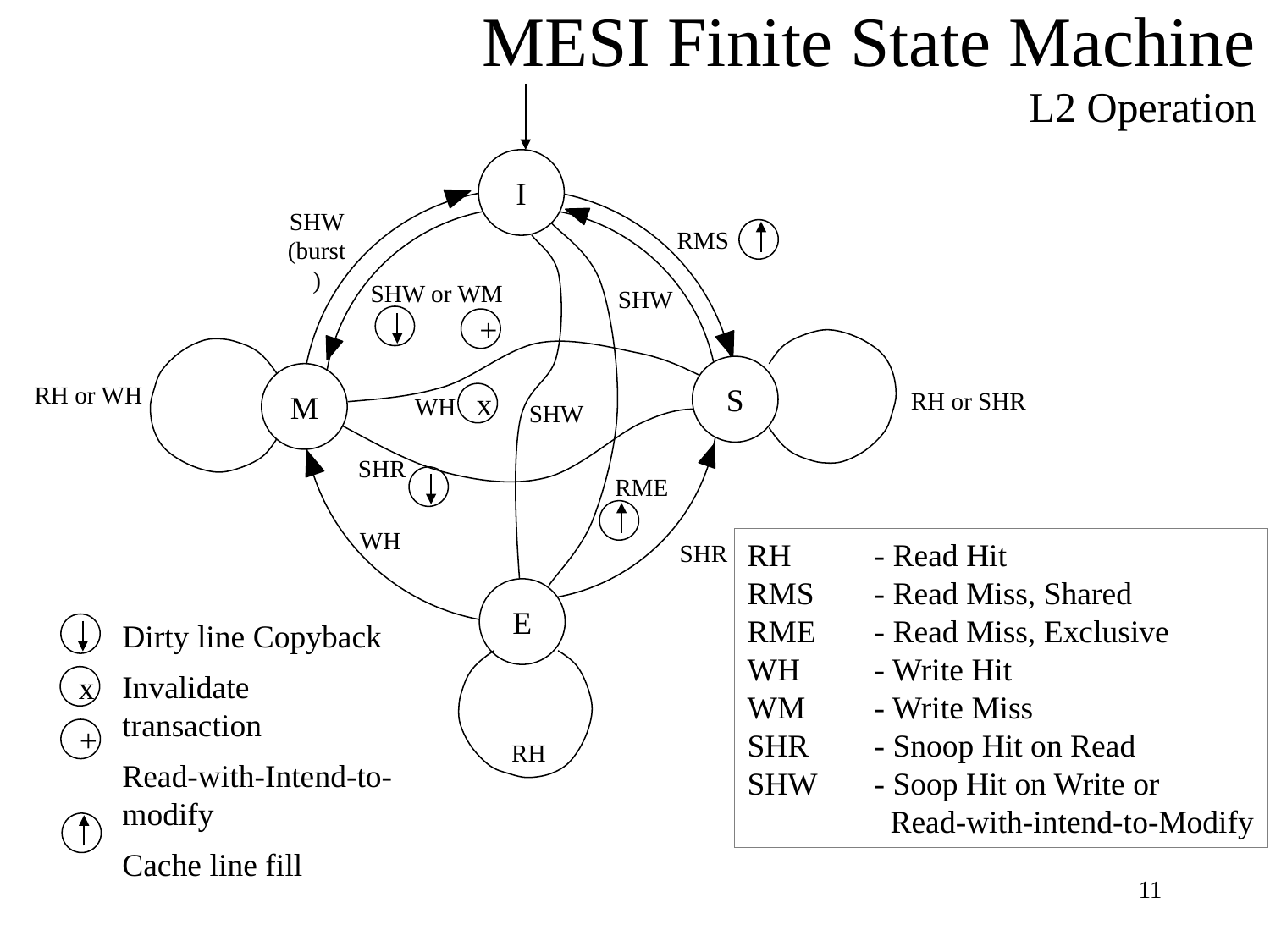

MESI Finite State Machine
L2 Operation
I

SHW
(burst)

RMS

SHW or WM
SHW

+

S
M
RH or WH
RH or SHR
x
WH
SHW

SHR
RME

WH
SHR
E

RH
RH 	- Read Hit
RMS 	- Read Miss, Shared
RME 	- Read Miss, Exclusive
WH 	- Write Hit
WM  	- Write Miss
SHR  	- Snoop Hit on Read
SHW	- Soop Hit on Write or
            	  Read-with-intend-to-Modify
Dirty line Copyback
Invalidate transaction
Read-with-Intend-to-
modify
Cache line fill

x
+

11